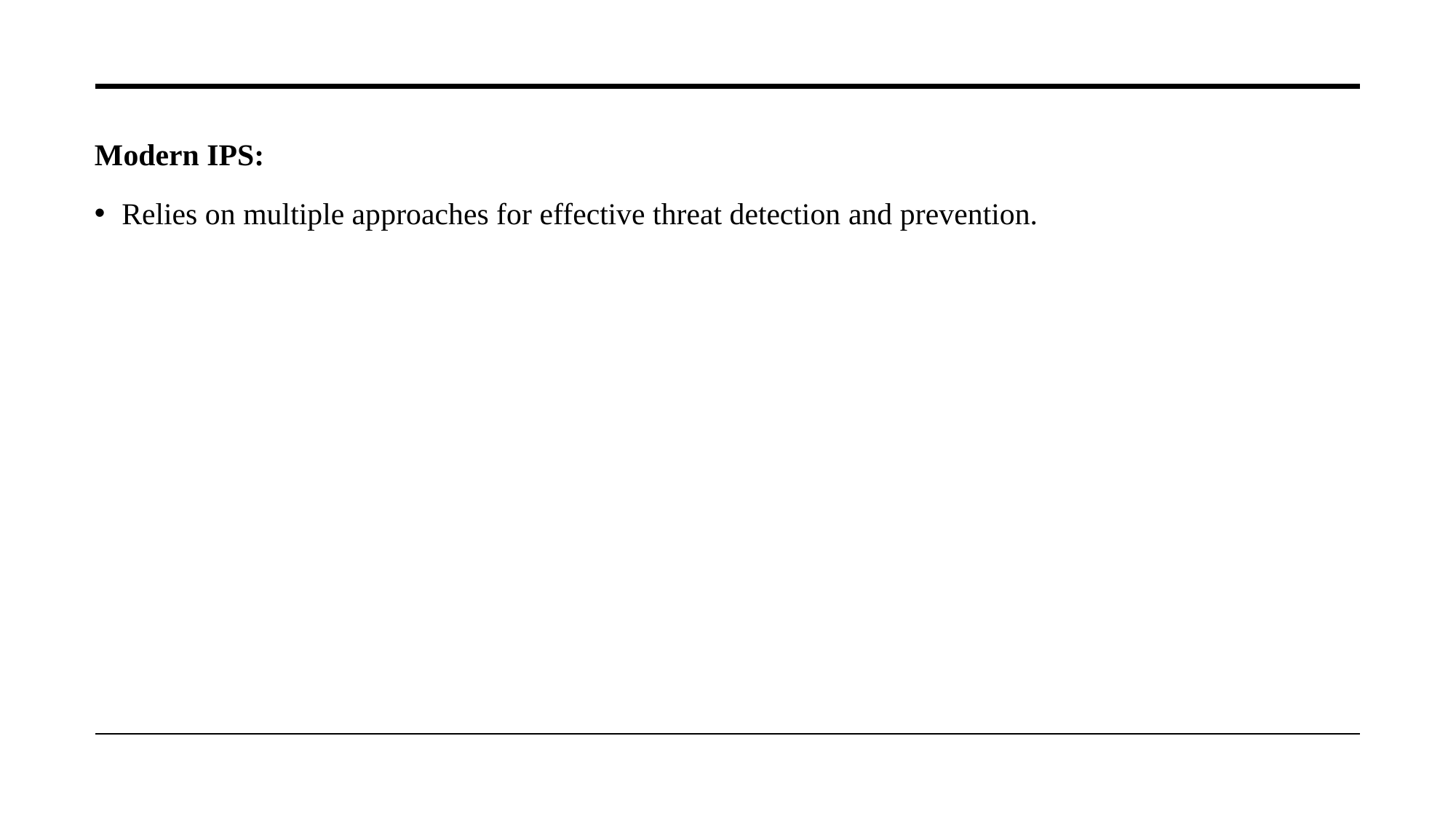

Modern IPS:
Relies on multiple approaches for effective threat detection and prevention.